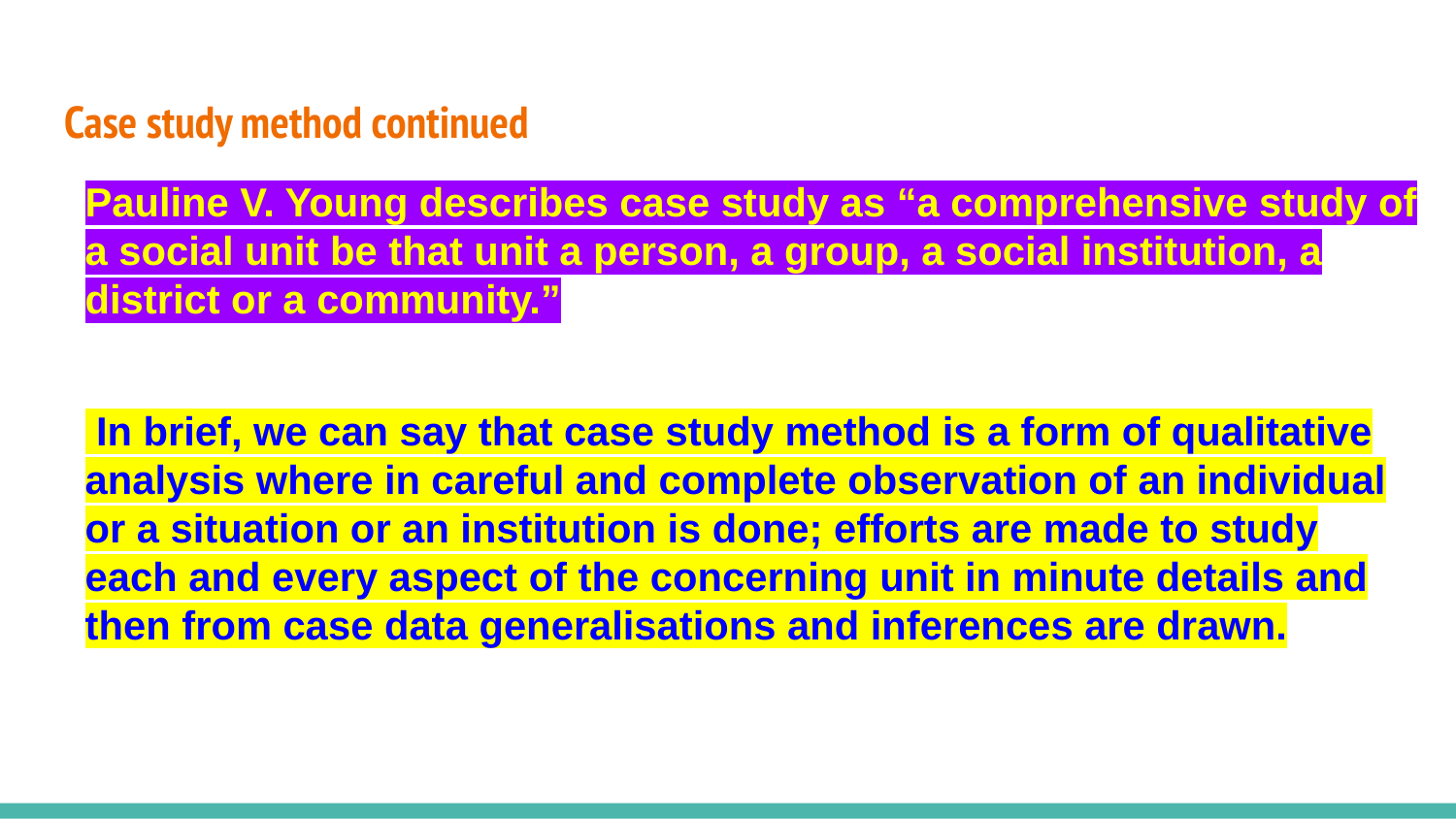

# Case study method continued
Pauline V. Young describes case study as “a comprehensive study of a social unit be that unit a person, a group, a social institution, a district or a community.”
 In brief, we can say that case study method is a form of qualitative analysis where in careful and complete observation of an individual or a situation or an institution is done; efforts are made to study each and every aspect of the concerning unit in minute details and then from case data generalisations and inferences are drawn.